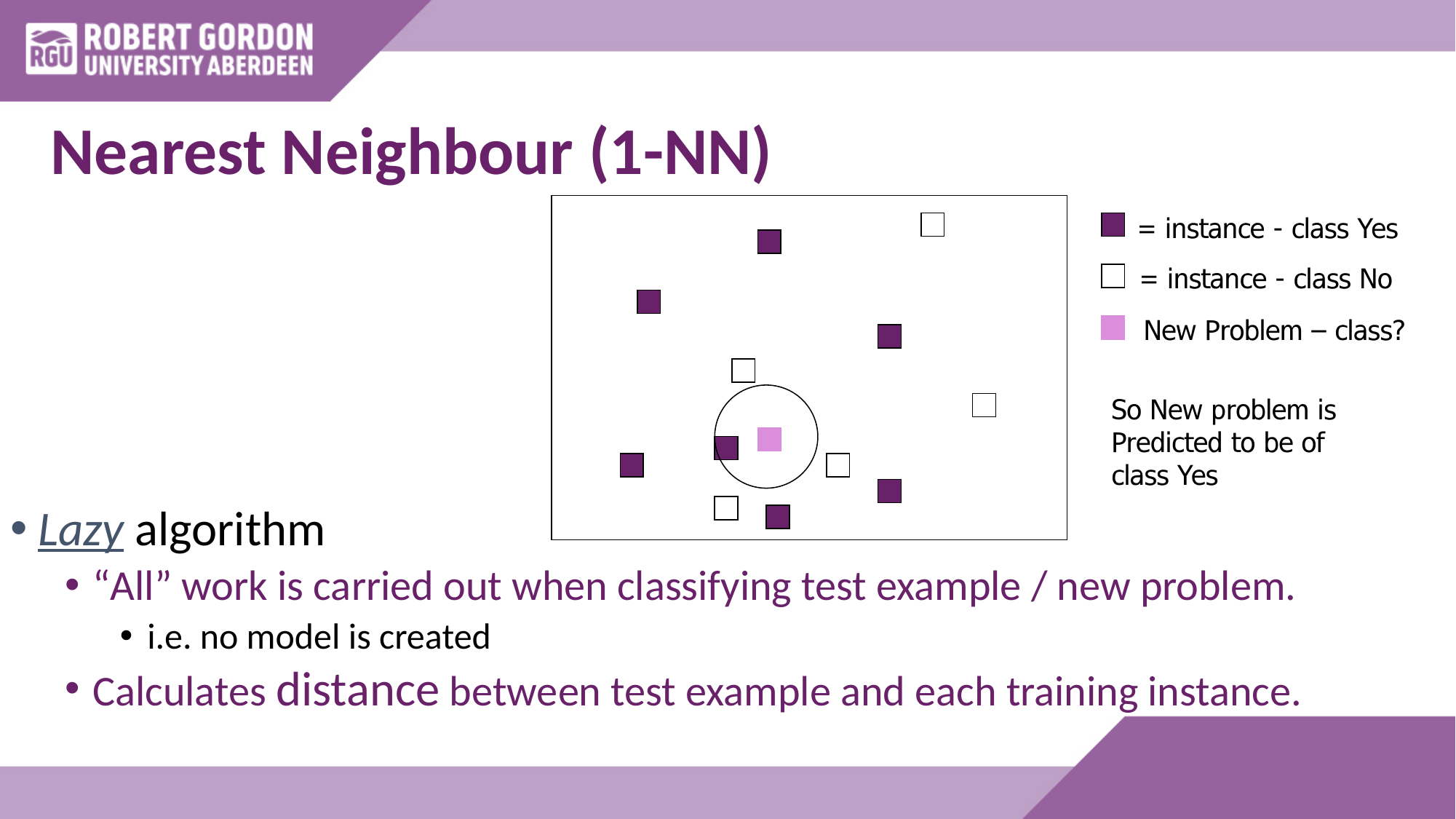

# Nearest Neighbour (1-NN)

= instance - class Yes

= instance - class No

New Problem – class?

So New problem is
Predicted to be of
class Yes

Lazy algorithm
“All” work is carried out when classifying test example / new problem.
i.e. no model is created
Calculates distance between test example and each training instance.